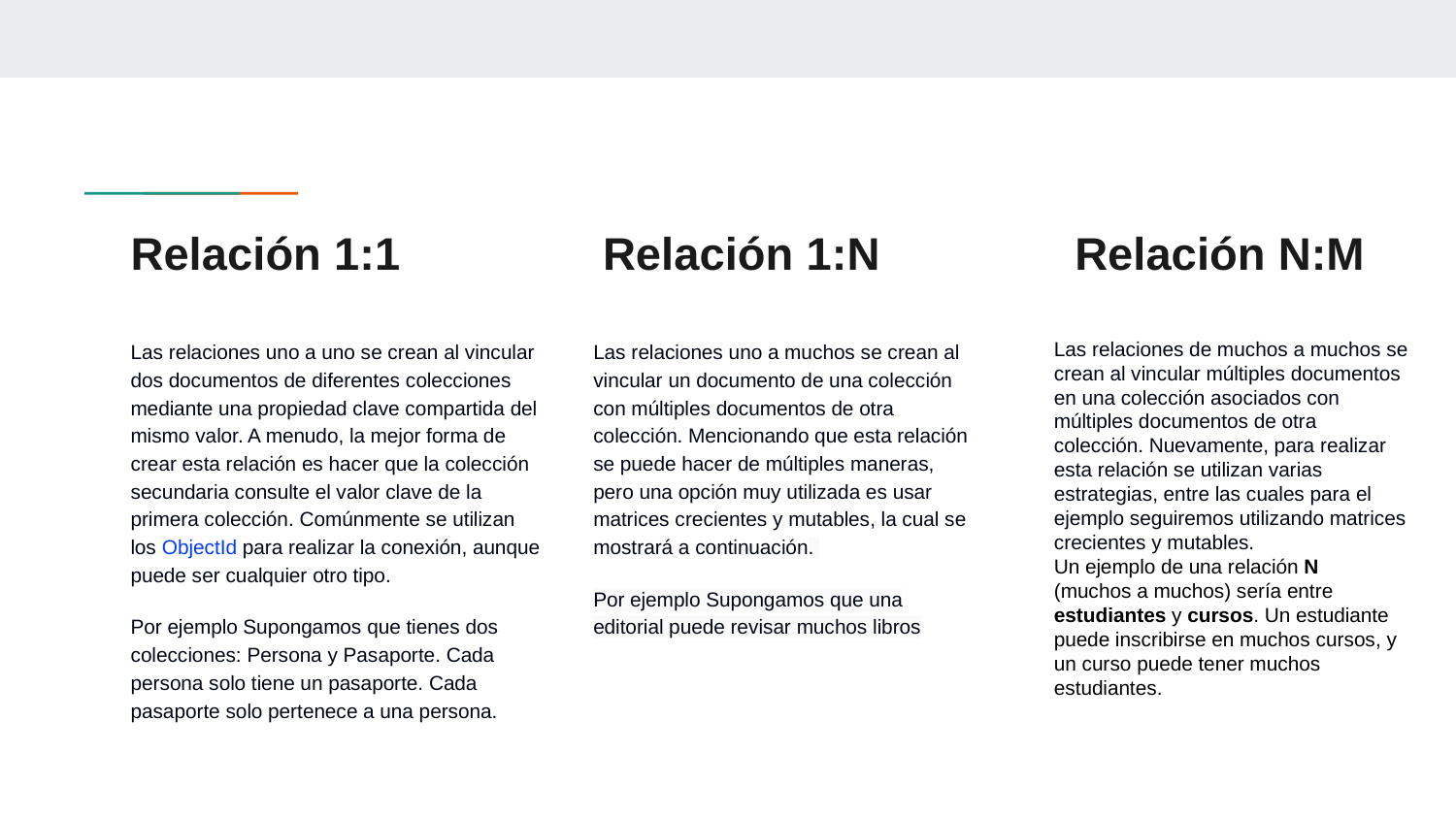

# Relación 1:1
Relación 1:N
Relación N:M
Las relaciones uno a uno se crean al vincular dos documentos de diferentes colecciones mediante una propiedad clave compartida del mismo valor. A menudo, la mejor forma de crear esta relación es hacer que la colección secundaria consulte el valor clave de la primera colección. Comúnmente se utilizan los ObjectId para realizar la conexión, aunque puede ser cualquier otro tipo.
Por ejemplo Supongamos que tienes dos colecciones: Persona y Pasaporte. Cada persona solo tiene un pasaporte. Cada pasaporte solo pertenece a una persona.
Las relaciones uno a muchos se crean al vincular un documento de una colección con múltiples documentos de otra colección. Mencionando que esta relación se puede hacer de múltiples maneras, pero una opción muy utilizada es usar matrices crecientes y mutables, la cual se mostrará a continuación.
Por ejemplo Supongamos que una editorial puede revisar muchos libros
Las relaciones de muchos a muchos se crean al vincular múltiples documentos en una colección asociados con múltiples documentos de otra colección. Nuevamente, para realizar esta relación se utilizan varias estrategias, entre las cuales para el ejemplo seguiremos utilizando matrices crecientes y mutables.
Un ejemplo de una relación N
(muchos a muchos) sería entre estudiantes y cursos. Un estudiante puede inscribirse en muchos cursos, y un curso puede tener muchos estudiantes.